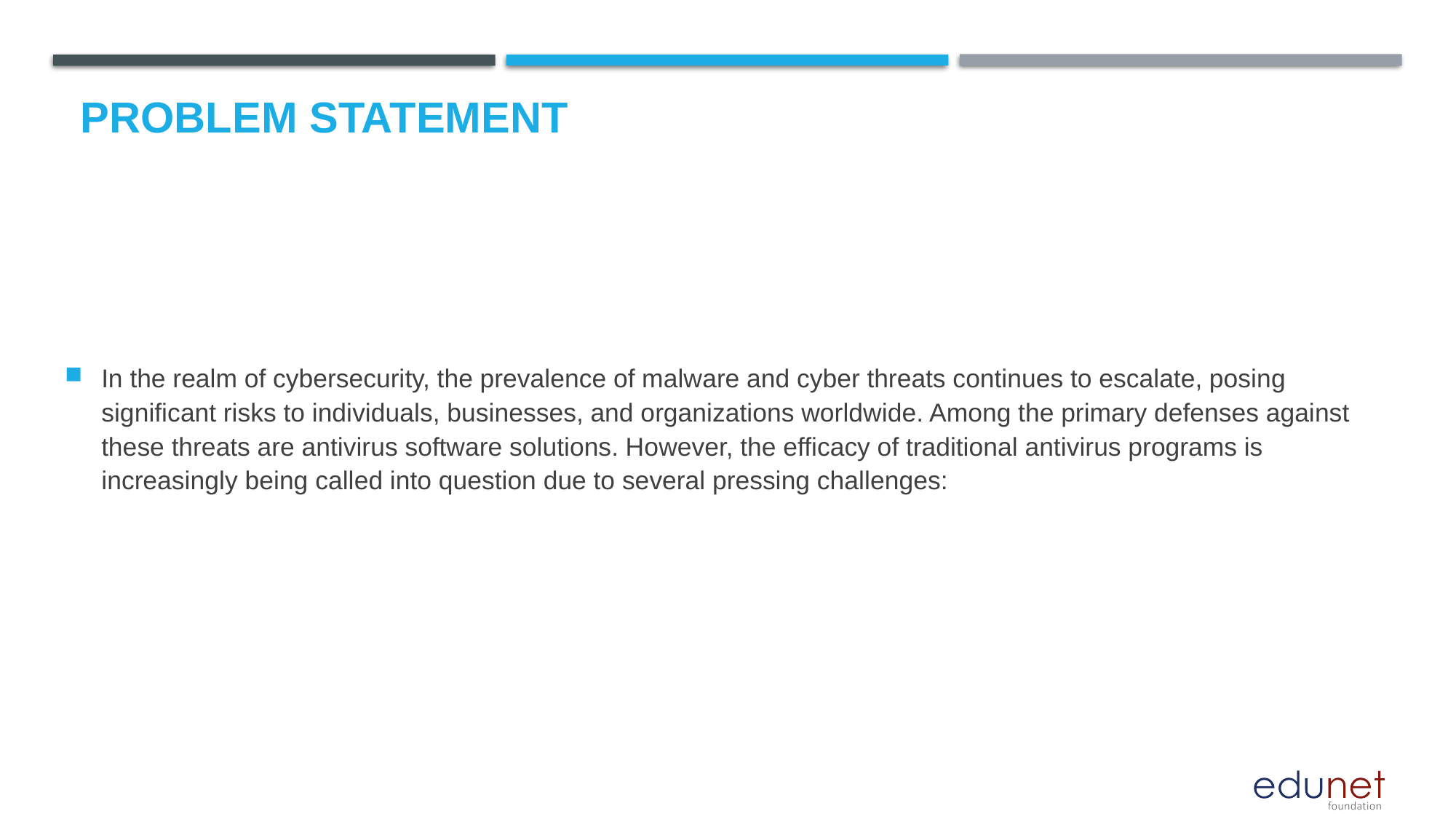

# Problem Statement
In the realm of cybersecurity, the prevalence of malware and cyber threats continues to escalate, posing significant risks to individuals, businesses, and organizations worldwide. Among the primary defenses against these threats are antivirus software solutions. However, the efficacy of traditional antivirus programs is increasingly being called into question due to several pressing challenges: